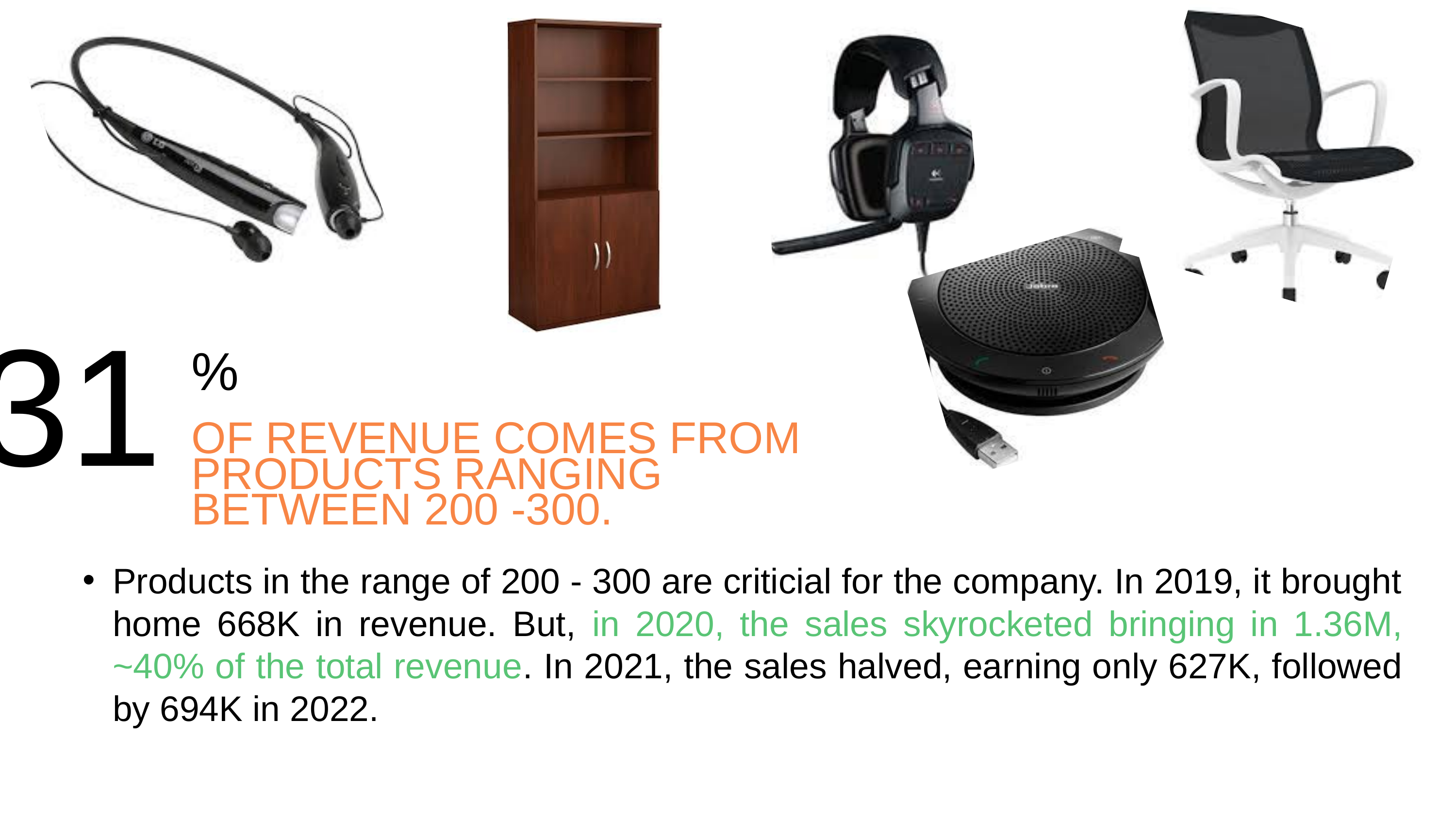

OF REVENUE COMES FROM PRODUCTS RANGING BETWEEN 200 -300.
31
%
Products in the range of 200 - 300 are criticial for the company. In 2019, it brought home 668K in revenue. But, in 2020, the sales skyrocketed bringing in 1.36M, ~40% of the total revenue. In 2021, the sales halved, earning only 627K, followed by 694K in 2022.

BABY TAYLOR FINN